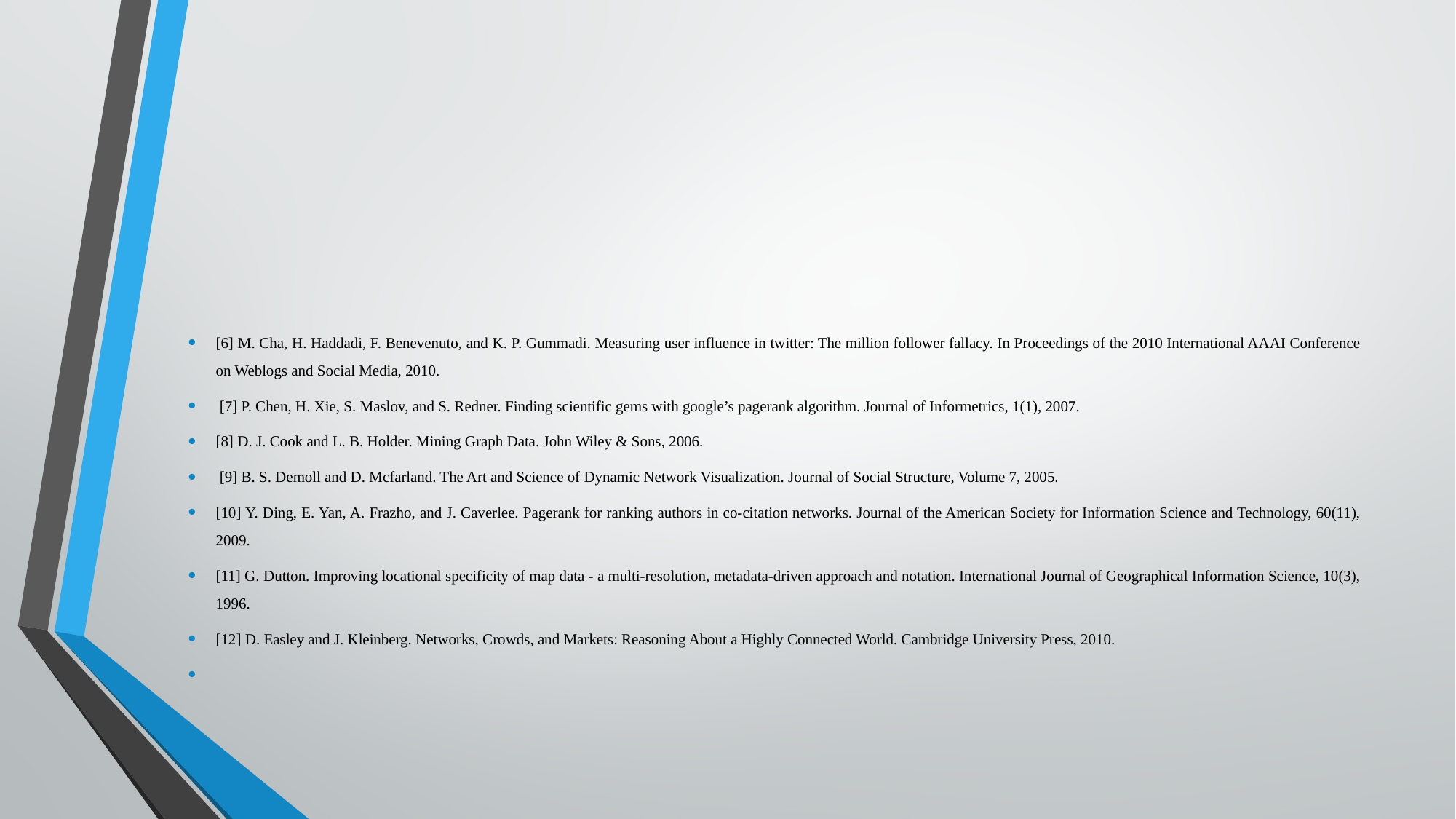

#
[6] M. Cha, H. Haddadi, F. Benevenuto, and K. P. Gummadi. Measuring user influence in twitter: The million follower fallacy. In Proceedings of the 2010 International AAAI Conference on Weblogs and Social Media, 2010.
 [7] P. Chen, H. Xie, S. Maslov, and S. Redner. Finding scientific gems with google’s pagerank algorithm. Journal of Informetrics, 1(1), 2007.
[8] D. J. Cook and L. B. Holder. Mining Graph Data. John Wiley & Sons, 2006.
 [9] B. S. Demoll and D. Mcfarland. The Art and Science of Dynamic Network Visualization. Journal of Social Structure, Volume 7, 2005.
[10] Y. Ding, E. Yan, A. Frazho, and J. Caverlee. Pagerank for ranking authors in co-citation networks. Journal of the American Society for Information Science and Technology, 60(11), 2009.
[11] G. Dutton. Improving locational specificity of map data - a multi-resolution, metadata-driven approach and notation. International Journal of Geographical Information Science, 10(3), 1996.
[12] D. Easley and J. Kleinberg. Networks, Crowds, and Markets: Reasoning About a Highly Connected World. Cambridge University Press, 2010.